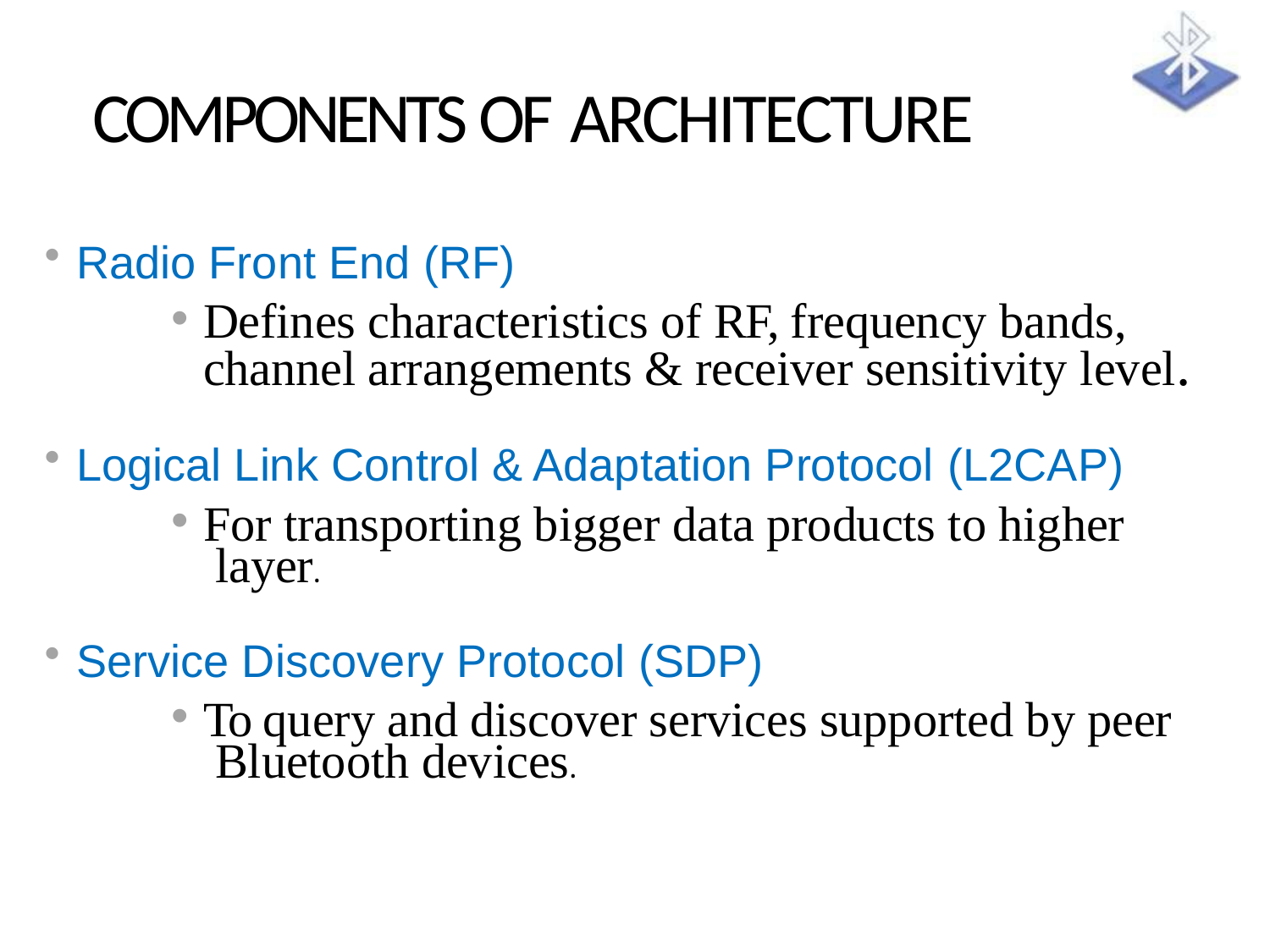

# COMPONENTS OF ARCHITECTURE
Radio Front End (RF)
Defines characteristics of RF, frequency bands,  channel arrangements & receiver sensitivity level.
Logical Link Control & Adaptation Protocol (L2CAP)
For transporting bigger data products to higher  layer.
Service Discovery Protocol (SDP)
To query and discover services supported by peer  Bluetooth devices.